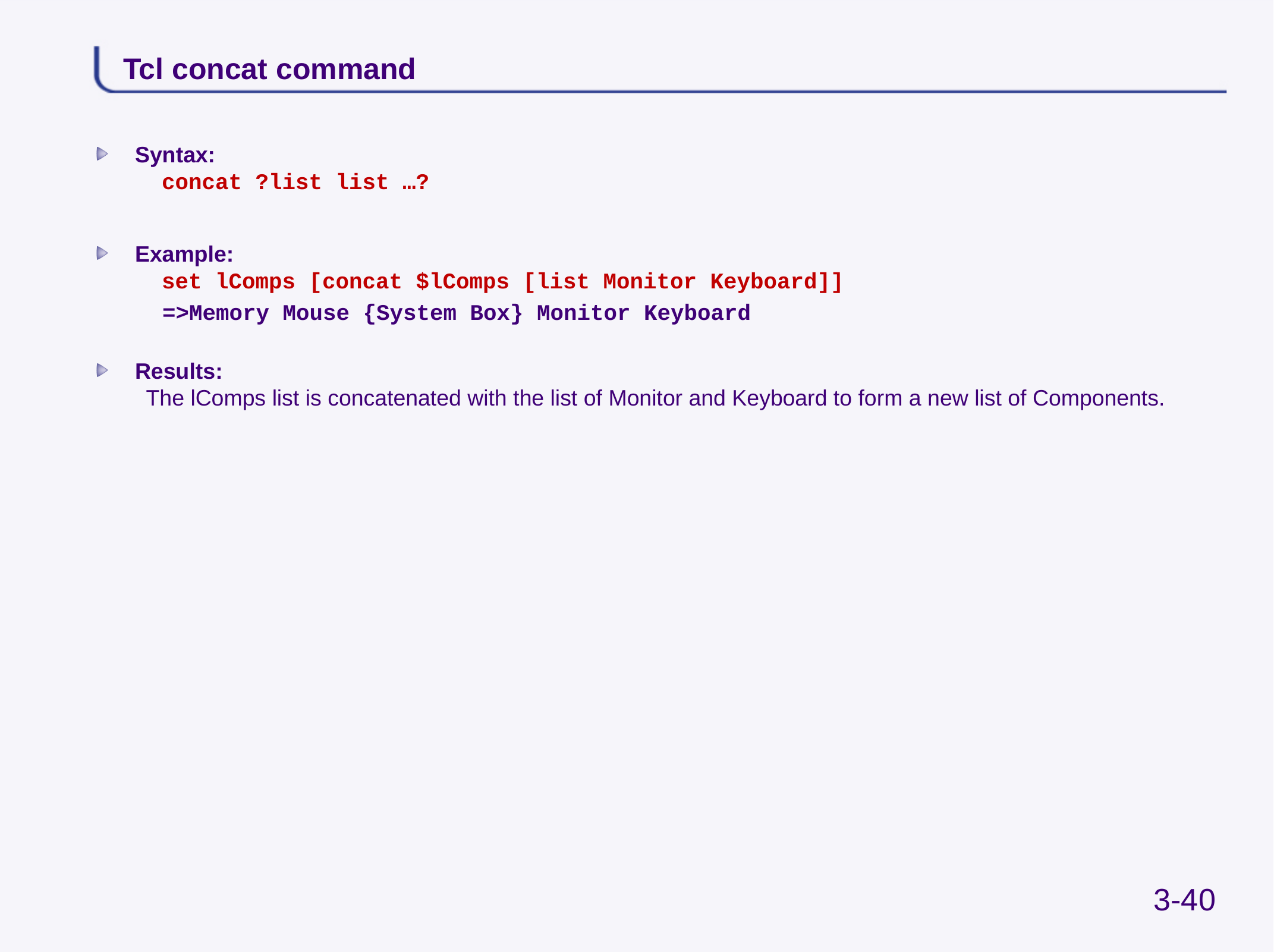

# Tcl concat command
Syntax:
  concat ?list list …?

Example:
  set lComps [concat $lComps [list Monitor Keyboard]]
=>Memory Mouse {System Box} Monitor Keyboard

Results:
  The lComps list is concatenated with the list of Monitor and Keyboard to form a new list of Components.

3-40